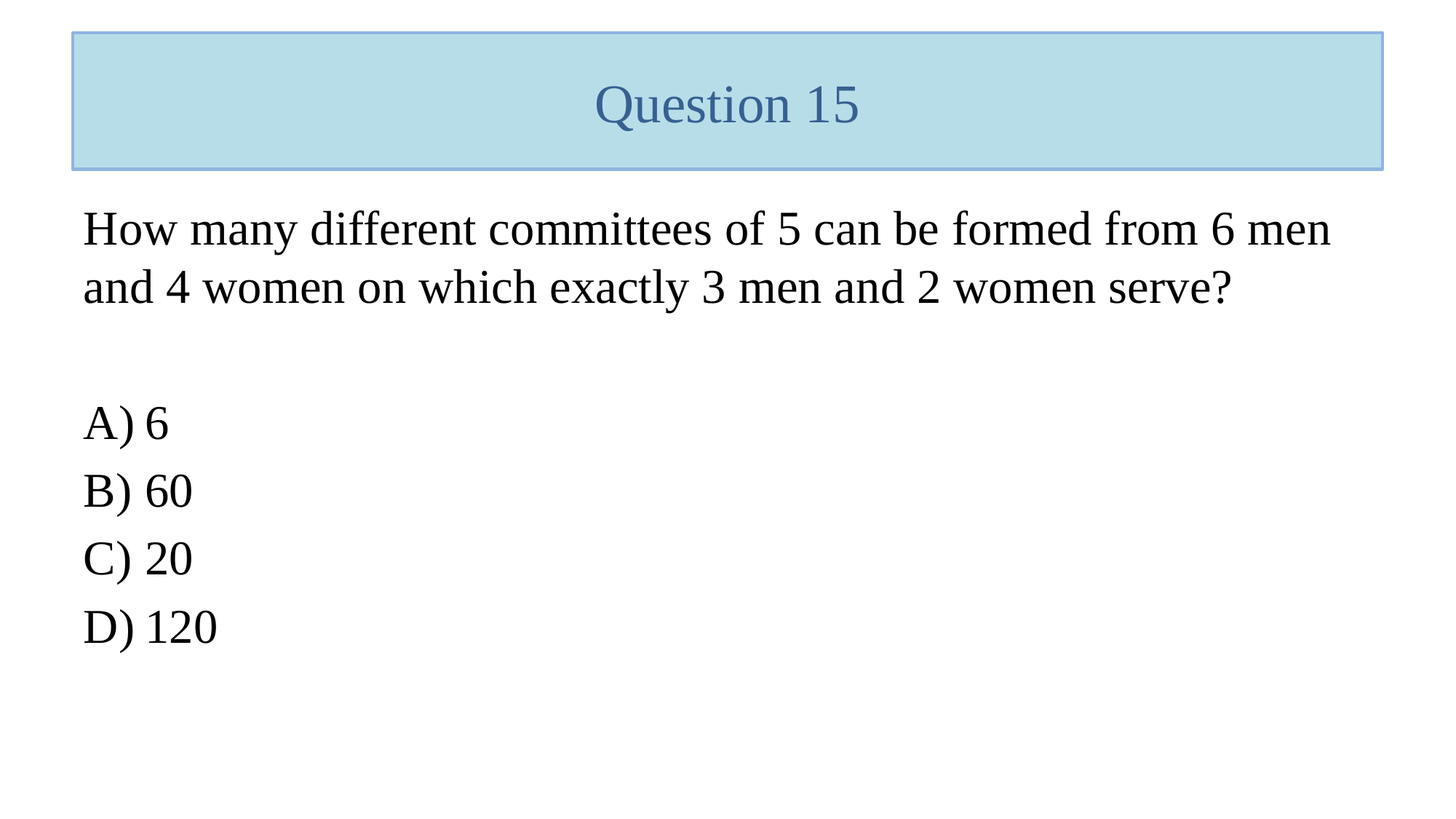

# Question 15
How many different committees of 5 can be formed from 6 men and 4 women on which exactly 3 men and 2 women serve?

6
60
20
120